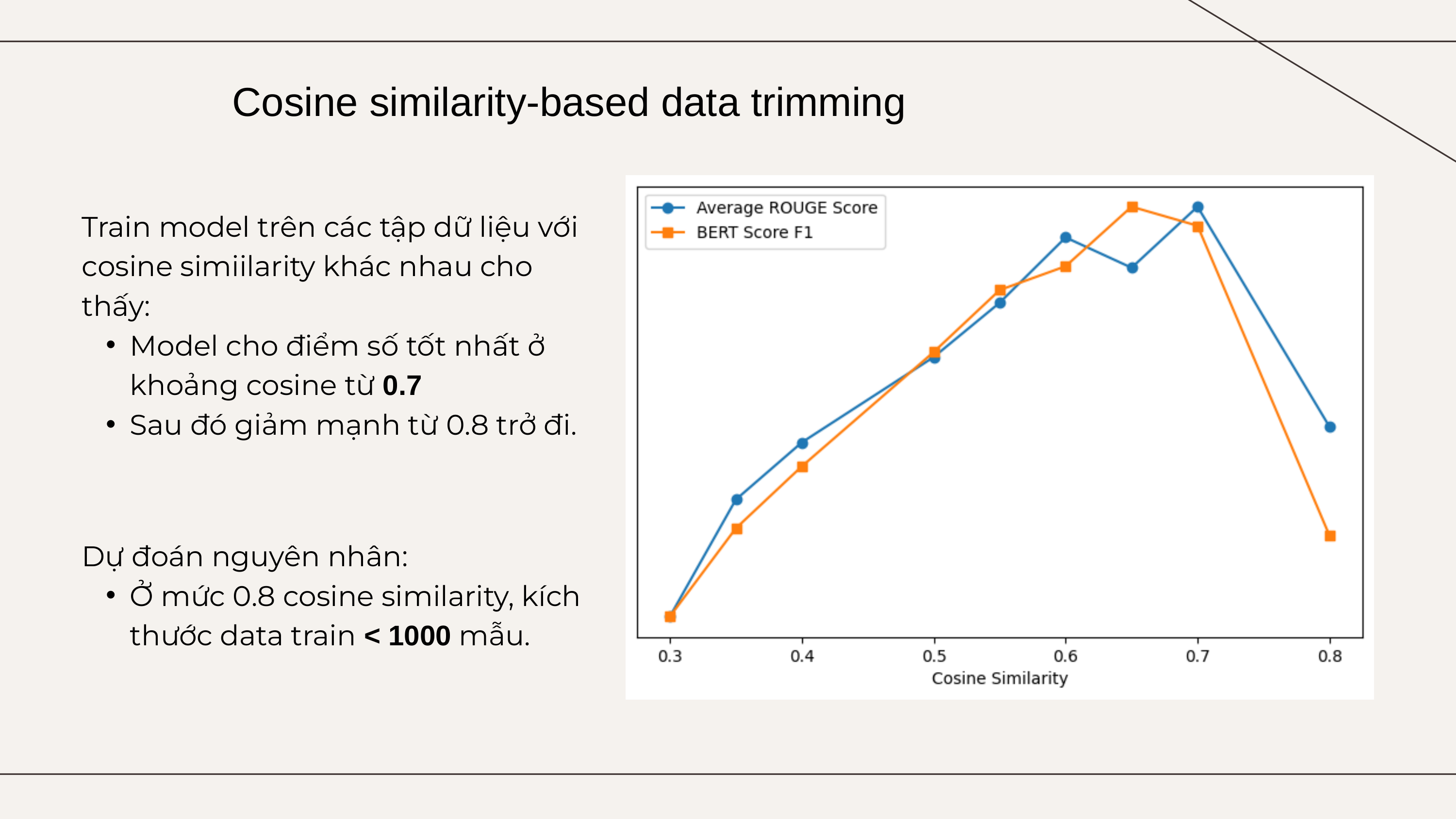

Cosine similarity-based data trimming

Train model trên các tập dữ liệu với cosine simiilarity khác nhau cho thấy:
Model cho điểm số tốt nhất ở khoảng cosine từ 0.7
Sau đó giảm mạnh từ 0.8 trở đi.
Dự đoán nguyên nhân:
Ở mức 0.8 cosine similarity, kích thước data train < 1000 mẫu.